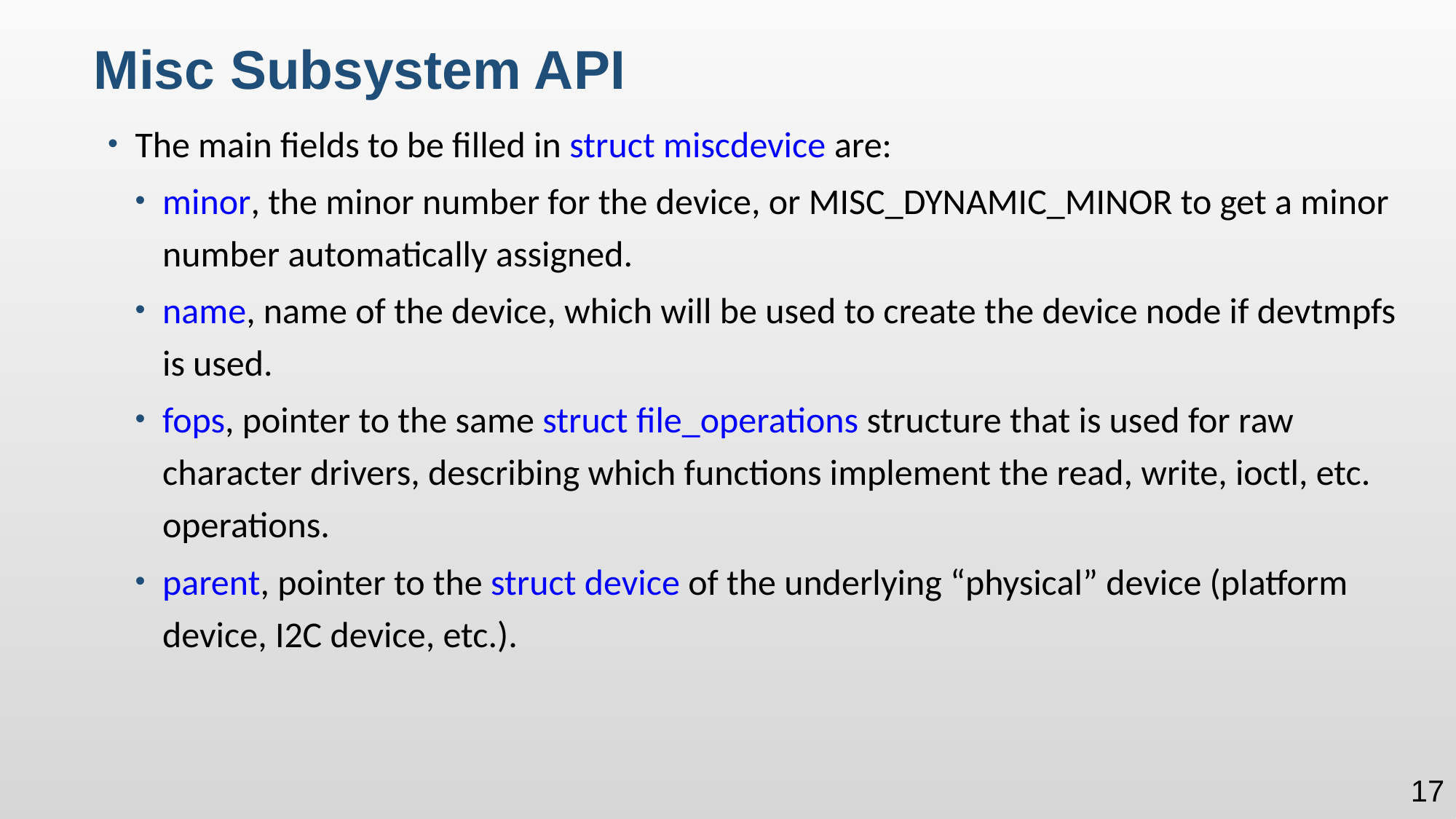

Misc Subsystem API
The main fields to be filled in struct miscdevice are:
minor, the minor number for the device, or MISC_DYNAMIC_MINOR to get a minor number automatically assigned.
name, name of the device, which will be used to create the device node if devtmpfs is used.
fops, pointer to the same struct file_operations structure that is used for raw character drivers, describing which functions implement the read, write, ioctl, etc. operations.
parent, pointer to the struct device of the underlying “physical” device (platform device, I2C device, etc.).
17